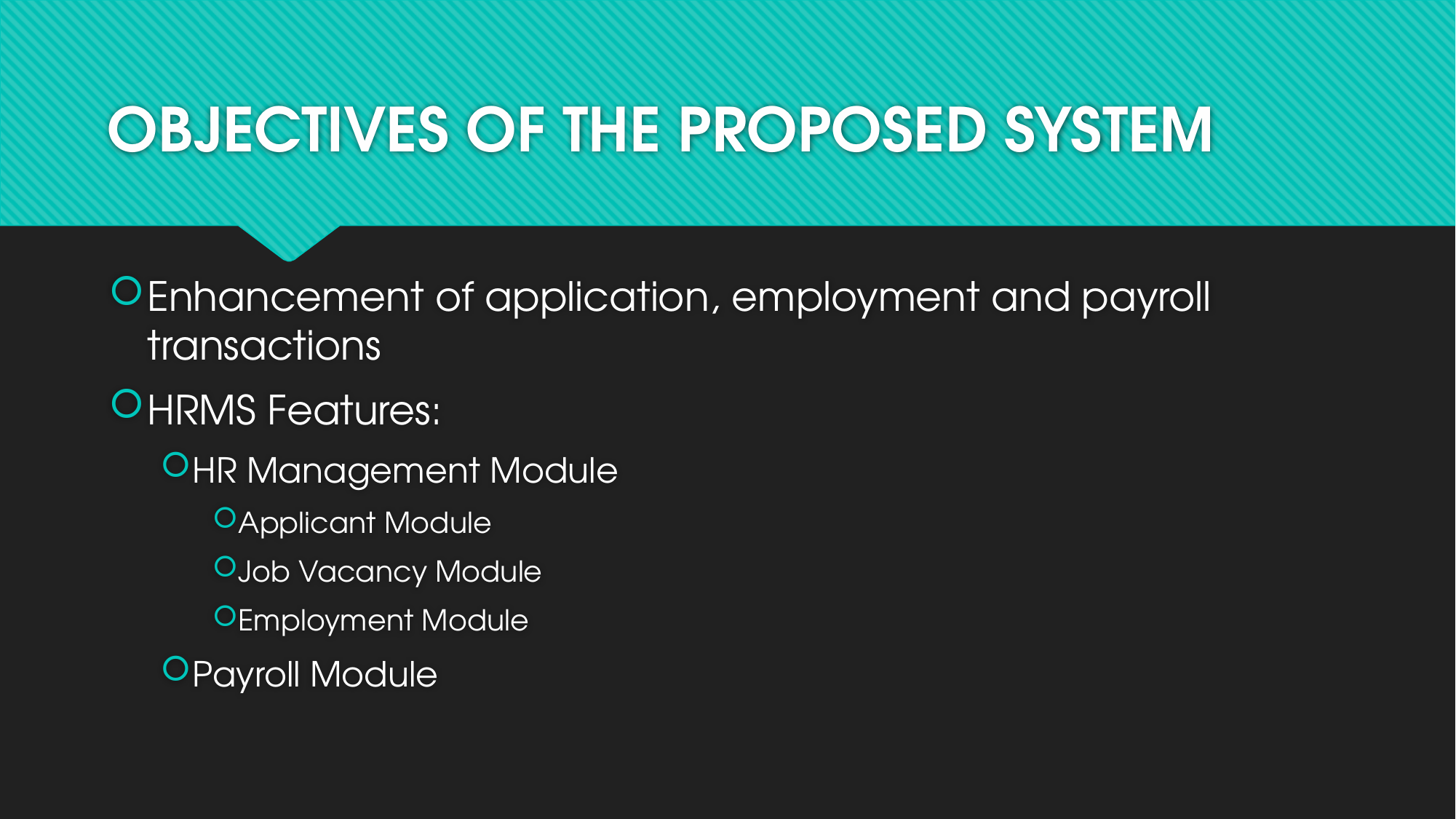

# OBJECTIVES OF THE PROPOSED SYSTEM
Enhancement of application, employment and payroll transactions
HRMS Features:
HR Management Module
Applicant Module
Job Vacancy Module
Employment Module
Payroll Module